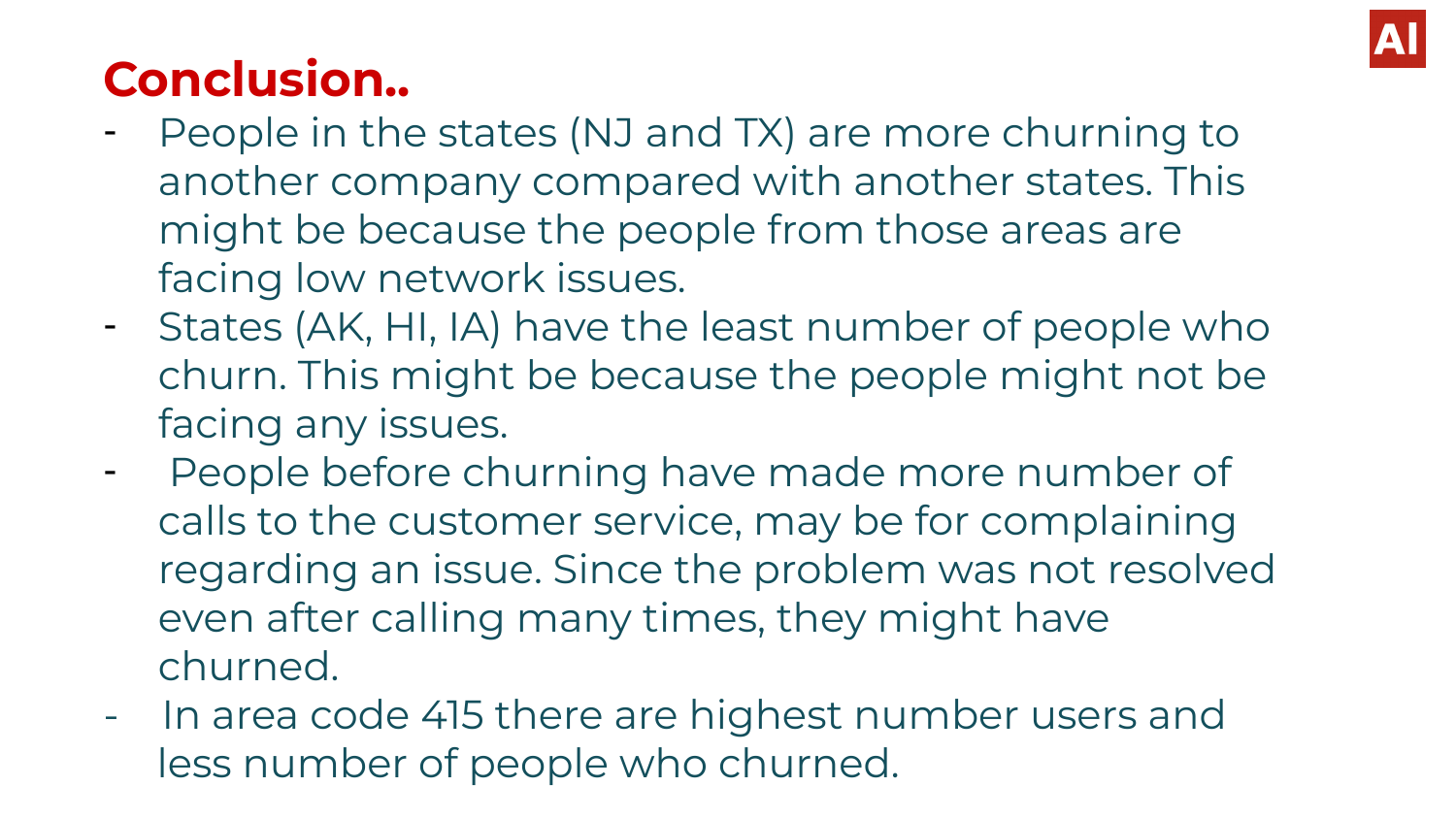

Conclusion..
People in the states (NJ and TX) are more churning to another company compared with another states. This might be because the people from those areas are facing low network issues.
States (AK, HI, IA) have the least number of people who churn. This might be because the people might not be facing any issues.
 People before churning have made more number of calls to the customer service, may be for complaining regarding an issue. Since the problem was not resolved even after calling many times, they might have churned.
-    In area code 415 there are highest number users and
     less number of people who churned.